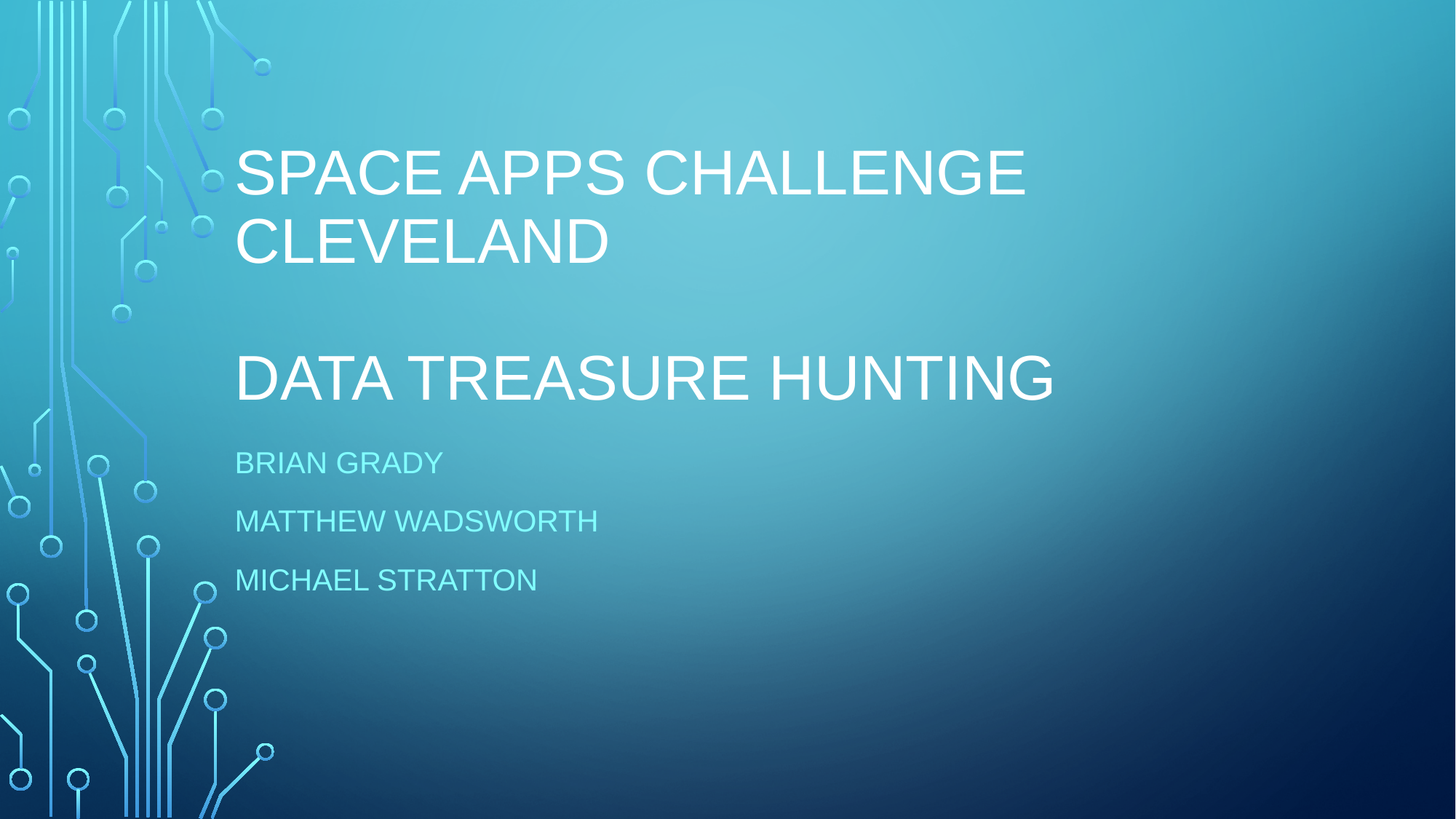

# Space Apps challenge Cleveland Data treasure hunting
Brian grady
Matthew wadsworth
Michael Stratton